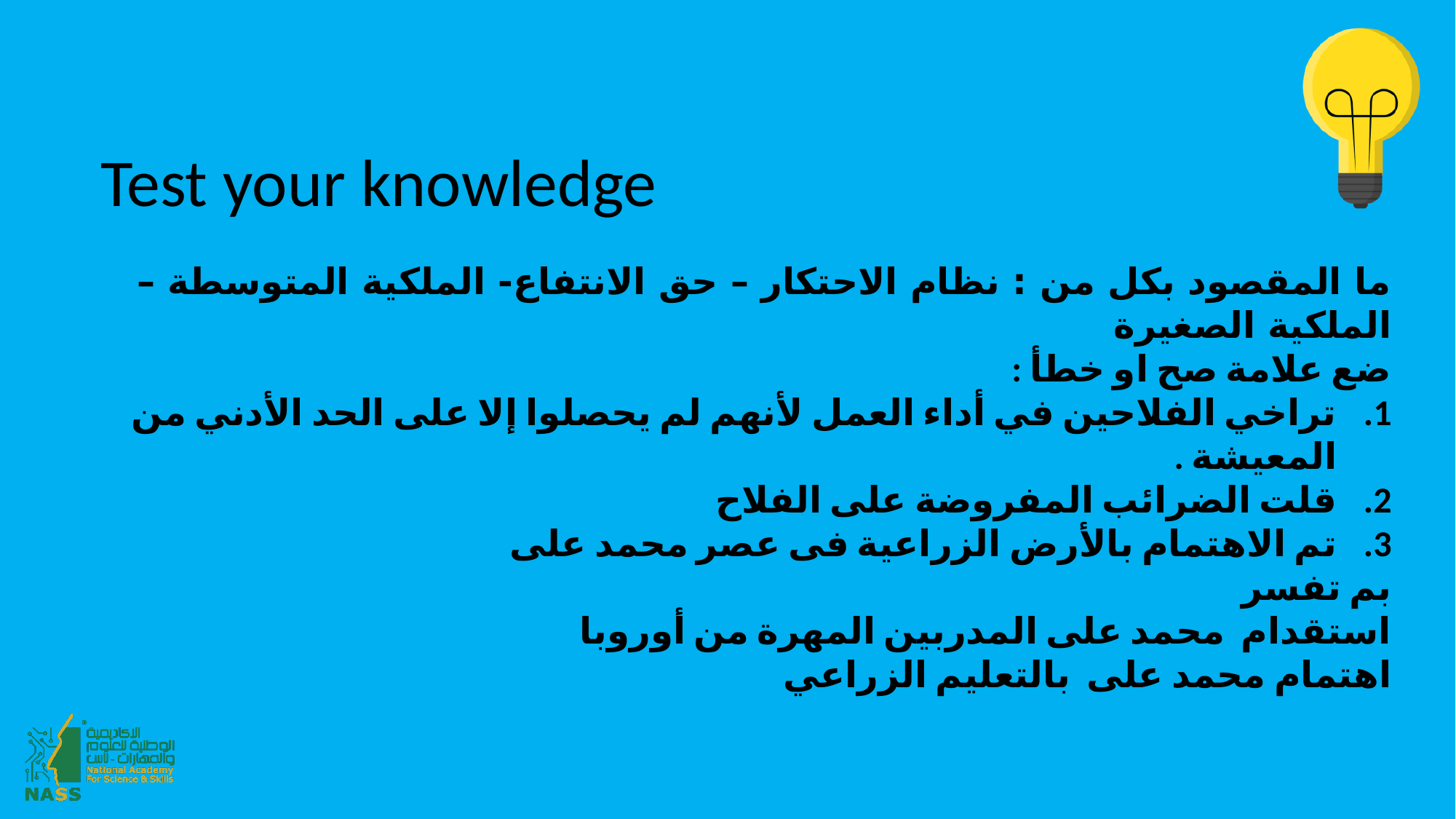

# Test your knowledge
ما المقصود بكل من : نظام الاحتكار – حق الانتفاع- الملكية المتوسطة – الملكية الصغيرة
ضع علامة صح او خطأ :
تراخي الفلاحين في أداء العمل لأنهم لم يحصلوا إلا على الحد الأدني من المعيشة .
قلت الضرائب المفروضة على الفلاح
تم الاهتمام بالأرض الزراعية فى عصر محمد على
بم تفسر
استقدام  محمد على المدربين المهرة من أوروبا
اهتمام محمد على  بالتعليم الزراعي